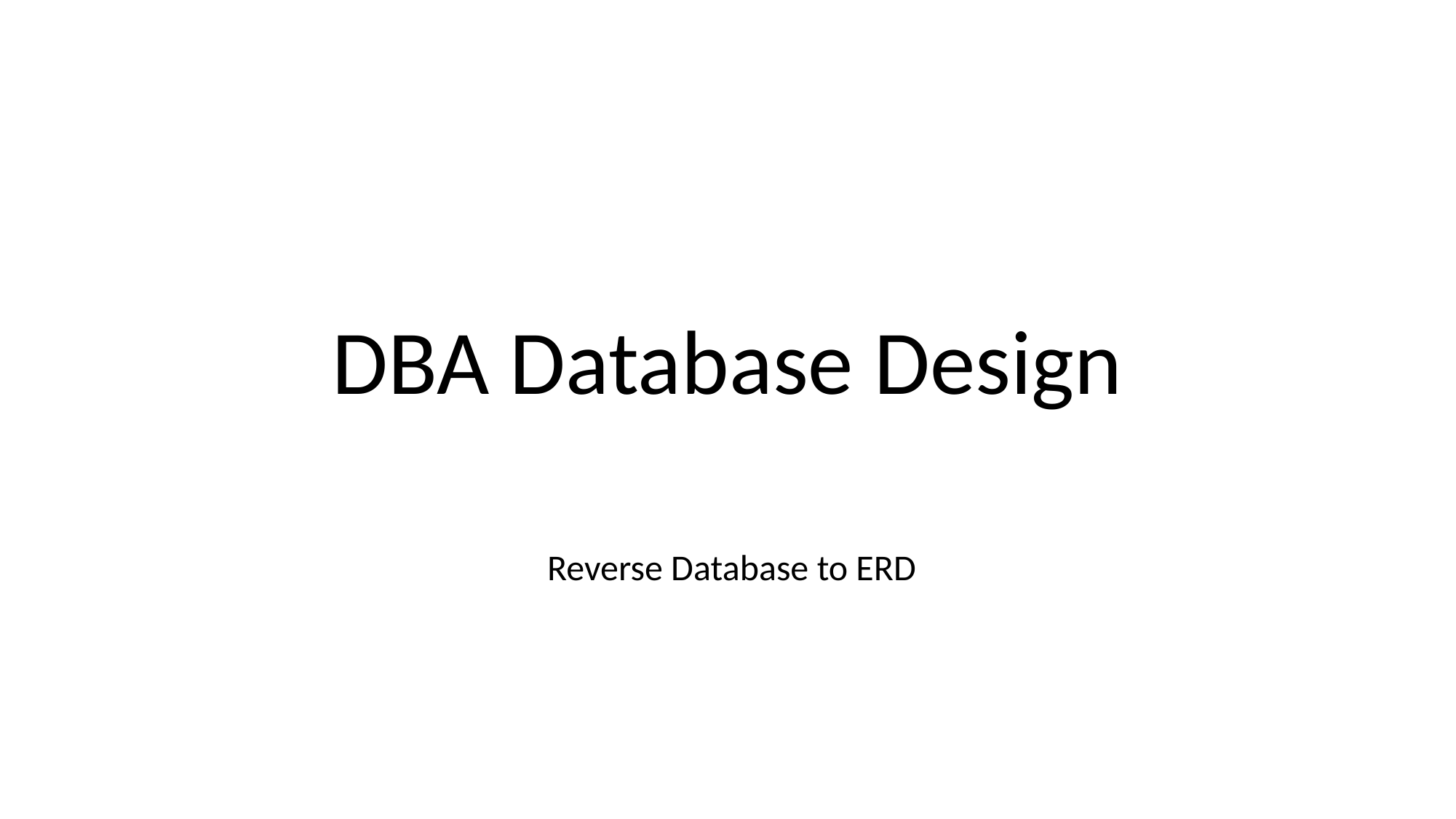

# DBA Database Design

 Reverse Database to ERD